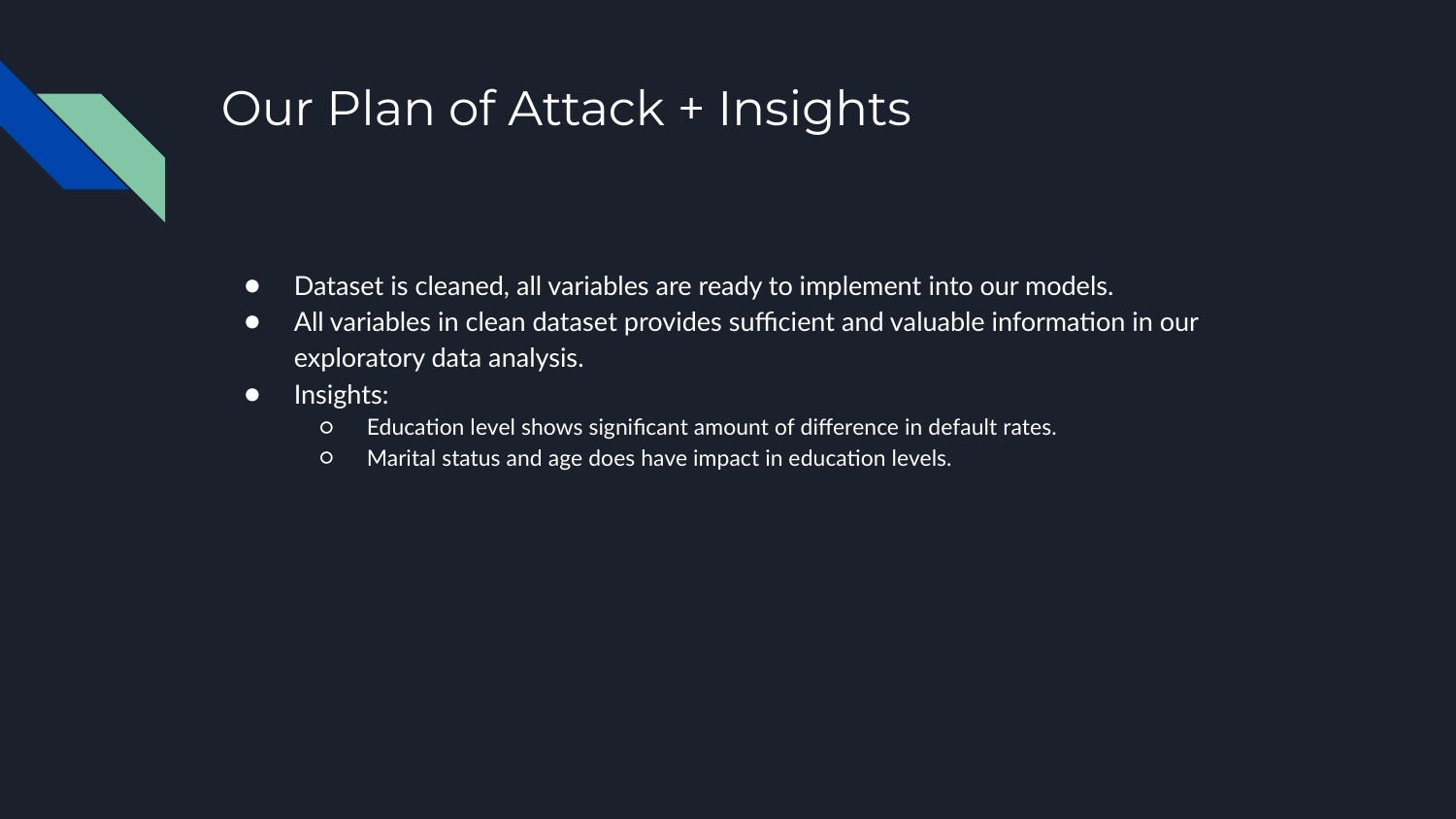

# Our Plan of Attack + Insights
Dataset is cleaned, all variables are ready to implement into our models.
All variables in clean dataset provides sufficient and valuable information in our exploratory data analysis.
Insights:
Education level shows significant amount of difference in default rates.
Marital status and age does have impact in education levels.